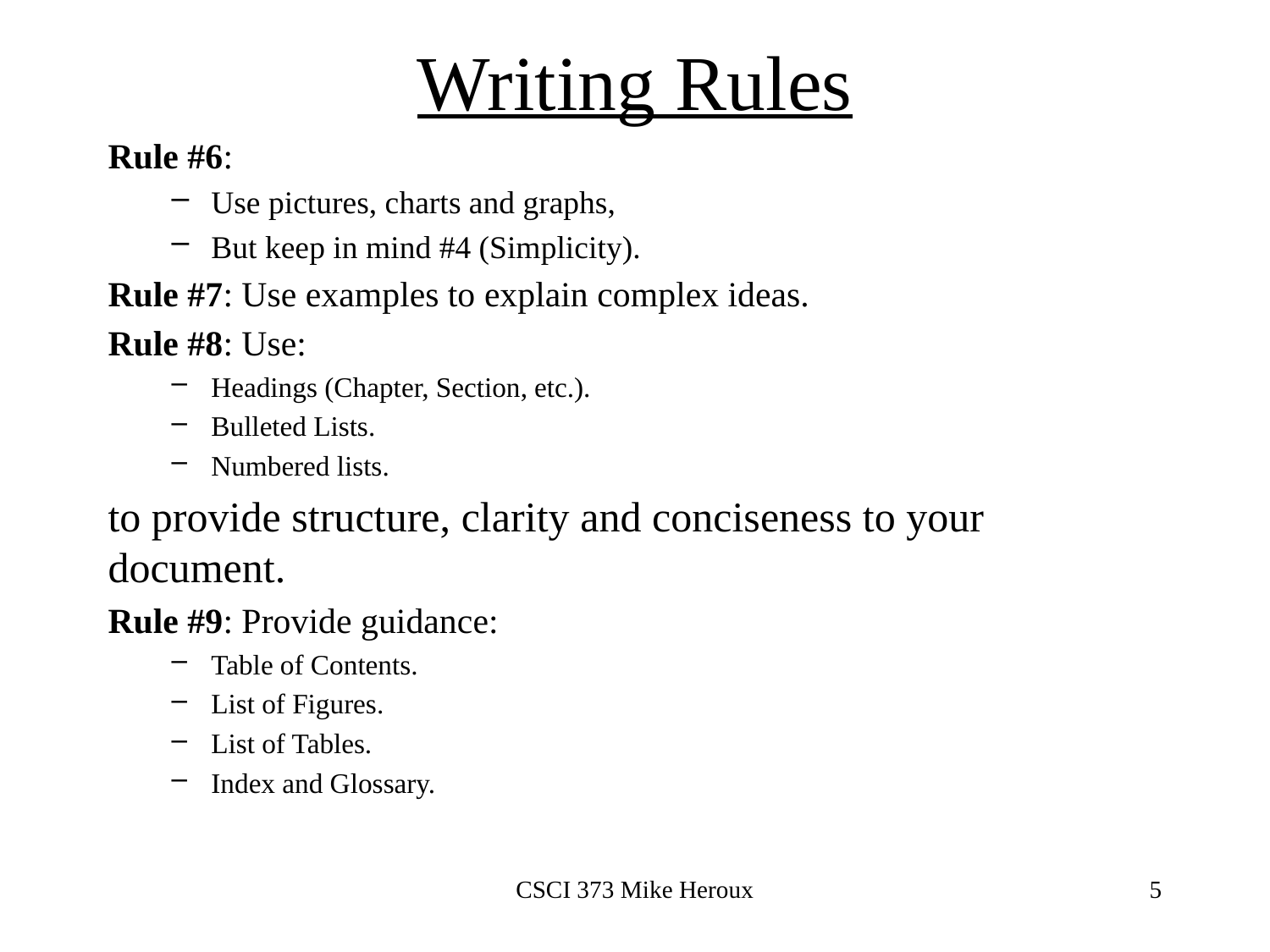

# Writing Rules
Rule #6:
Use pictures, charts and graphs,
But keep in mind #4 (Simplicity).
Rule #7: Use examples to explain complex ideas.
Rule #8: Use:
Headings (Chapter, Section, etc.).
Bulleted Lists.
Numbered lists.
to provide structure, clarity and conciseness to your document.
Rule #9: Provide guidance:
Table of Contents.
List of Figures.
List of Tables.
Index and Glossary.

CSCI 373 Mike Heroux
5